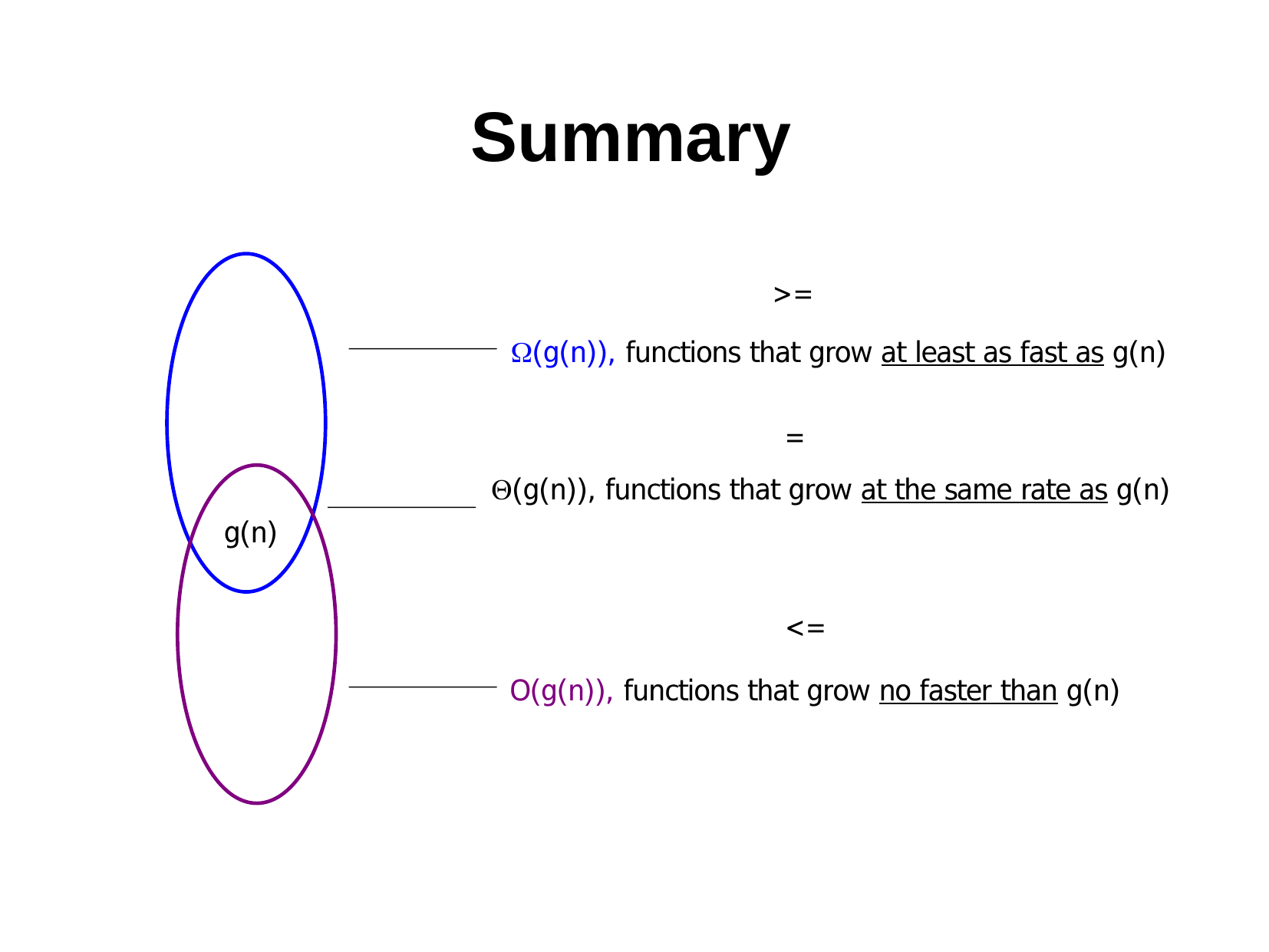

Summary

>=
Ω(g(n)), functions that grow at least as fast as g(n)

=

Θ(g(n)), functions that grow at the same rate as g(n)
g(n)

<=
O(g(n)), functions that grow no faster than g(n)